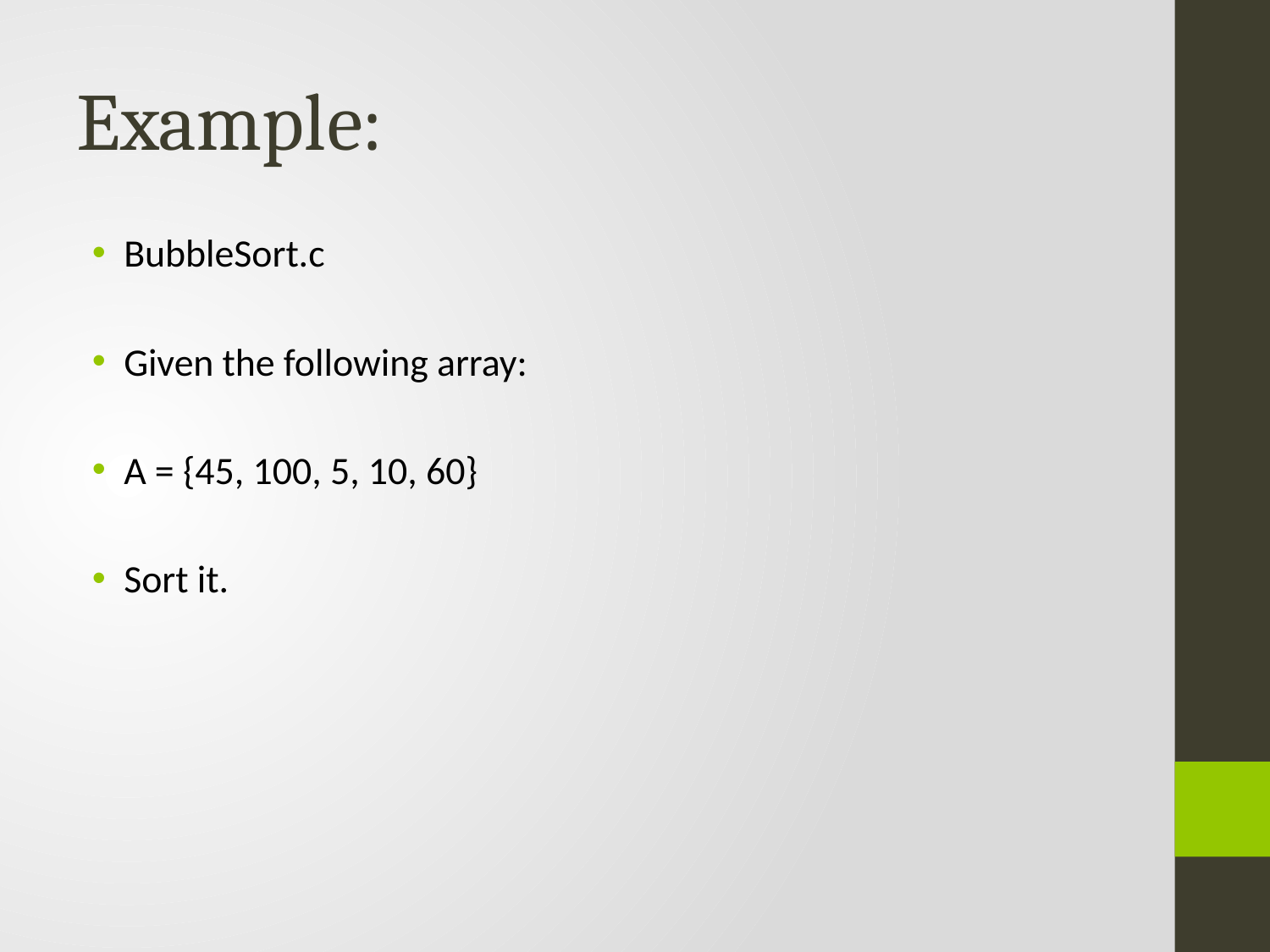

# Example:
BubbleSort.c

Given the following array:

A = {45, 100, 5, 10, 60}

Sort it.